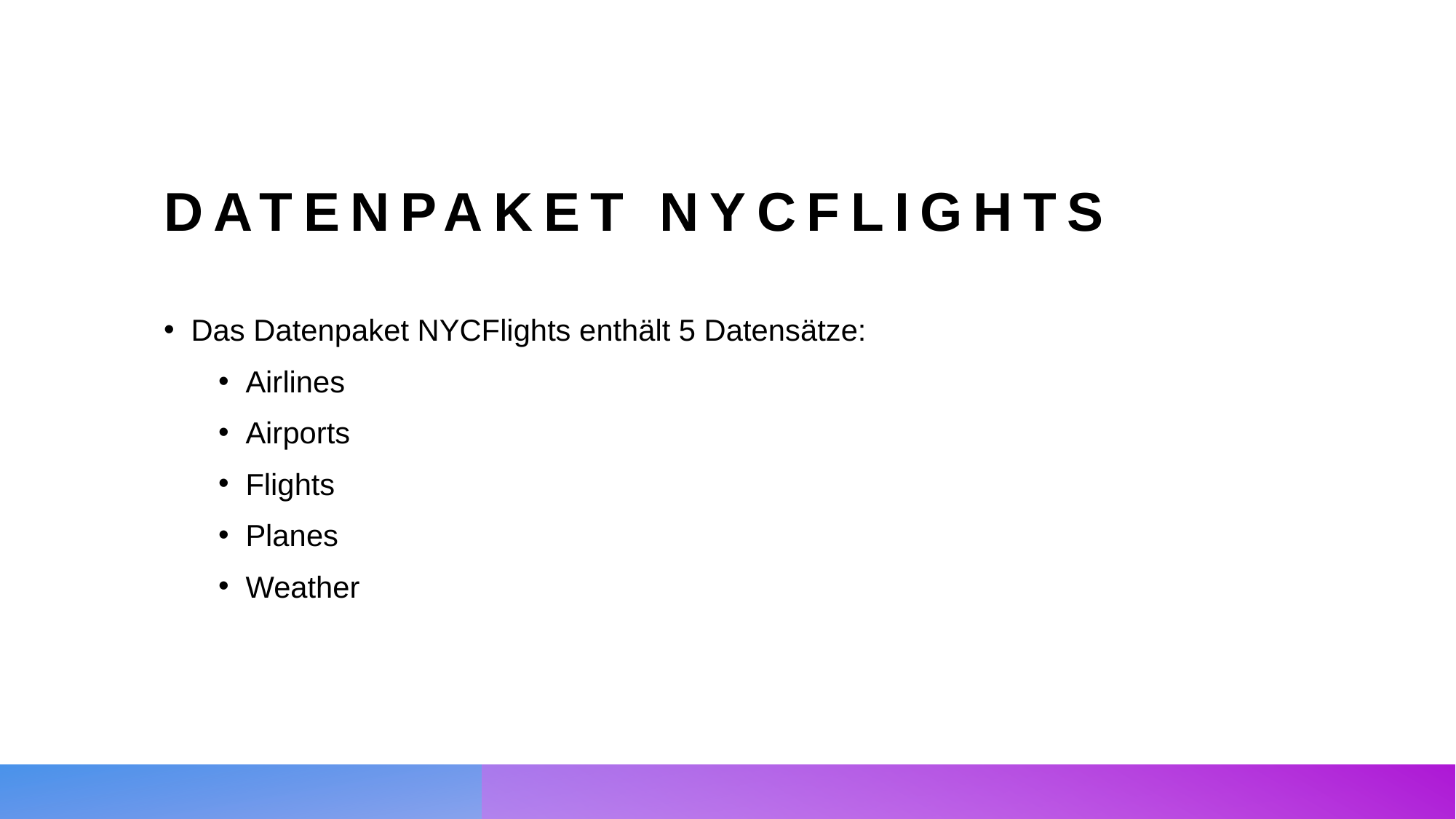

# Datenpaket nycflights

Das Datenpaket NYCFlights enthält 5 Datensätze:
Airlines
Airports
Flights
Planes
Weather